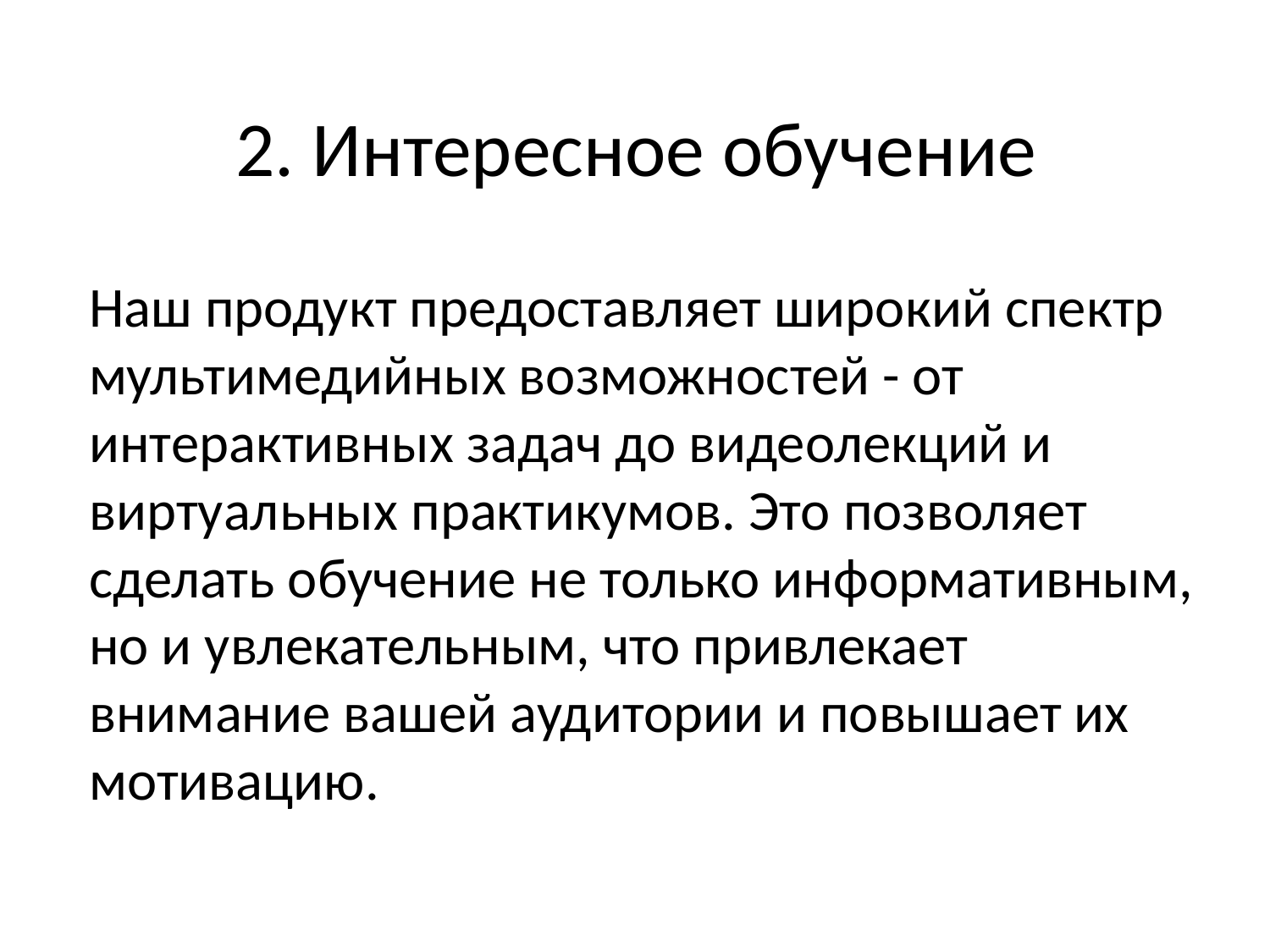

# 2. Интересное обучение
Наш продукт предоставляет широкий спектр мультимедийных возможностей - от интерактивных задач до видеолекций и виртуальных практикумов. Это позволяет сделать обучение не только информативным, но и увлекательным, что привлекает внимание вашей аудитории и повышает их мотивацию.